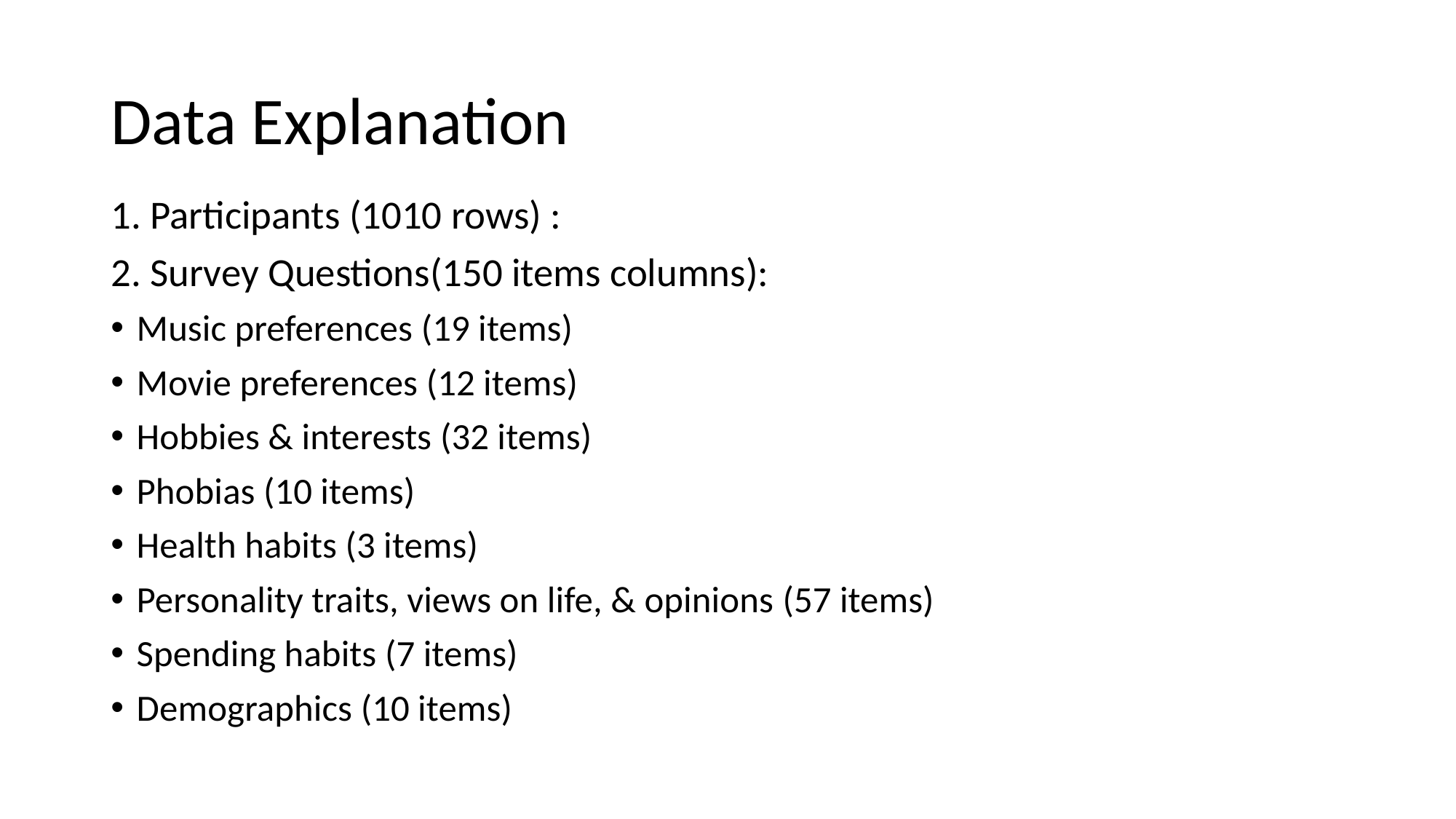

# Data Explanation
1. Participants (1010 rows) :
2. Survey Questions(150 items columns):
Music preferences (19 items)
Movie preferences (12 items)
Hobbies & interests (32 items)
Phobias (10 items)
Health habits (3 items)
Personality traits, views on life, & opinions (57 items)
Spending habits (7 items)
Demographics (10 items)